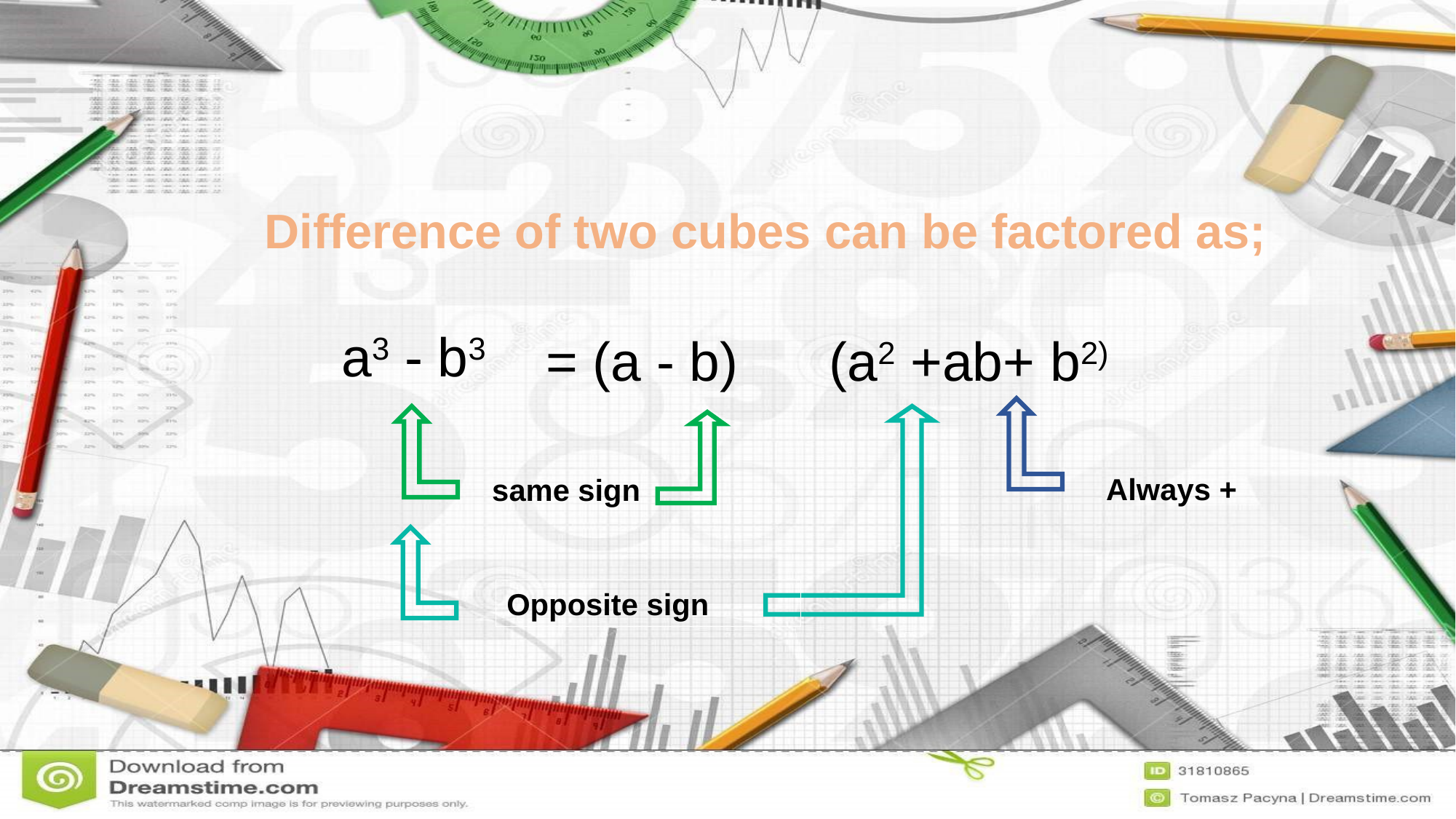

Difference of two cubes can be factored as;
a3 - b3
(a2 +ab+ b2)
= (a - b)

Always +
same sign

Opposite sign